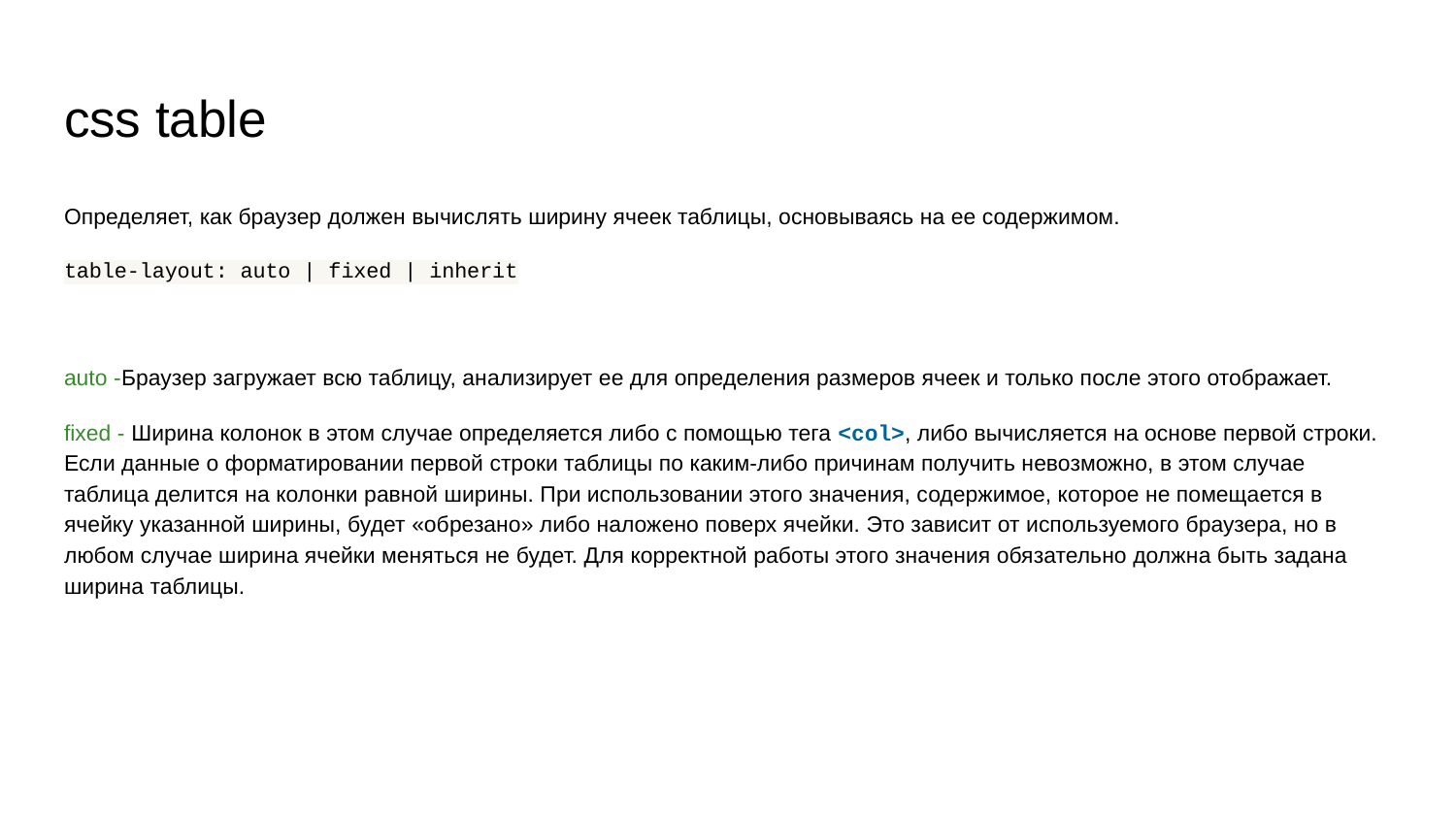

# css table
Определяет, как браузер должен вычислять ширину ячеек таблицы, основываясь на ее содержимом.
table-layout: auto | fixed | inherit

auto -Браузер загружает всю таблицу, анализирует ее для определения размеров ячеек и только после этого отображает.
fixed - Ширина колонок в этом случае определяется либо с помощью тега <col>, либо вычисляется на основе первой строки. Если данные о форматировании первой строки таблицы по каким-либо причинам получить невозможно, в этом случае таблица делится на колонки равной ширины. При использовании этого значения, содержимое, которое не помещается в ячейку указанной ширины, будет «обрезано» либо наложено поверх ячейки. Это зависит от используемого браузера, но в любом случае ширина ячейки меняться не будет. Для корректной работы этого значения обязательно должна быть задана ширина таблицы.